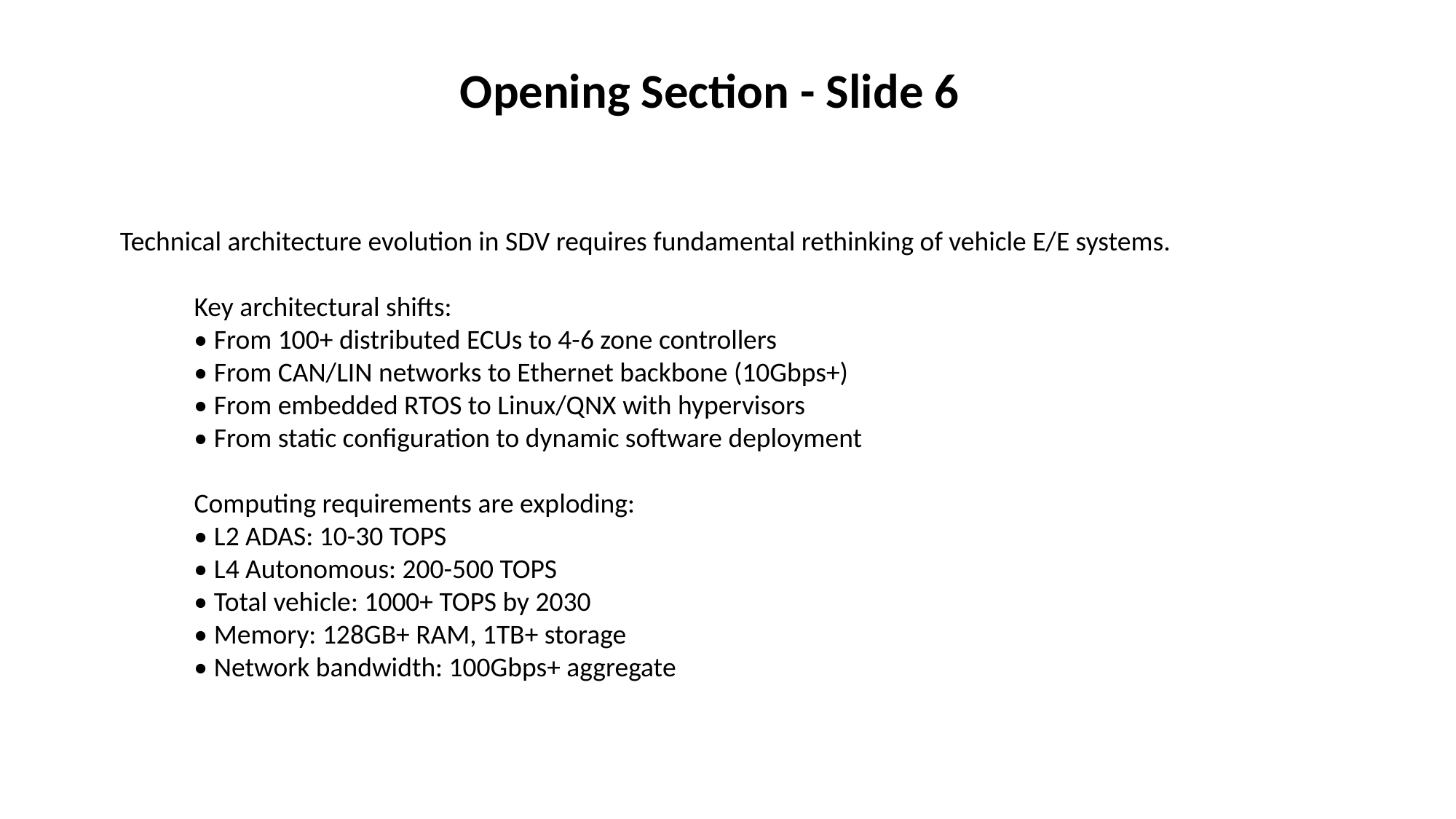

#
Opening Section - Slide 6
Technical architecture evolution in SDV requires fundamental rethinking of vehicle E/E systems.

            Key architectural shifts:
            • From 100+ distributed ECUs to 4-6 zone controllers
            • From CAN/LIN networks to Ethernet backbone (10Gbps+)
            • From embedded RTOS to Linux/QNX with hypervisors
            • From static configuration to dynamic software deployment

            Computing requirements are exploding:
            • L2 ADAS: 10-30 TOPS
            • L4 Autonomous: 200-500 TOPS
            • Total vehicle: 1000+ TOPS by 2030
            • Memory: 128GB+ RAM, 1TB+ storage
            • Network bandwidth: 100Gbps+ aggregate